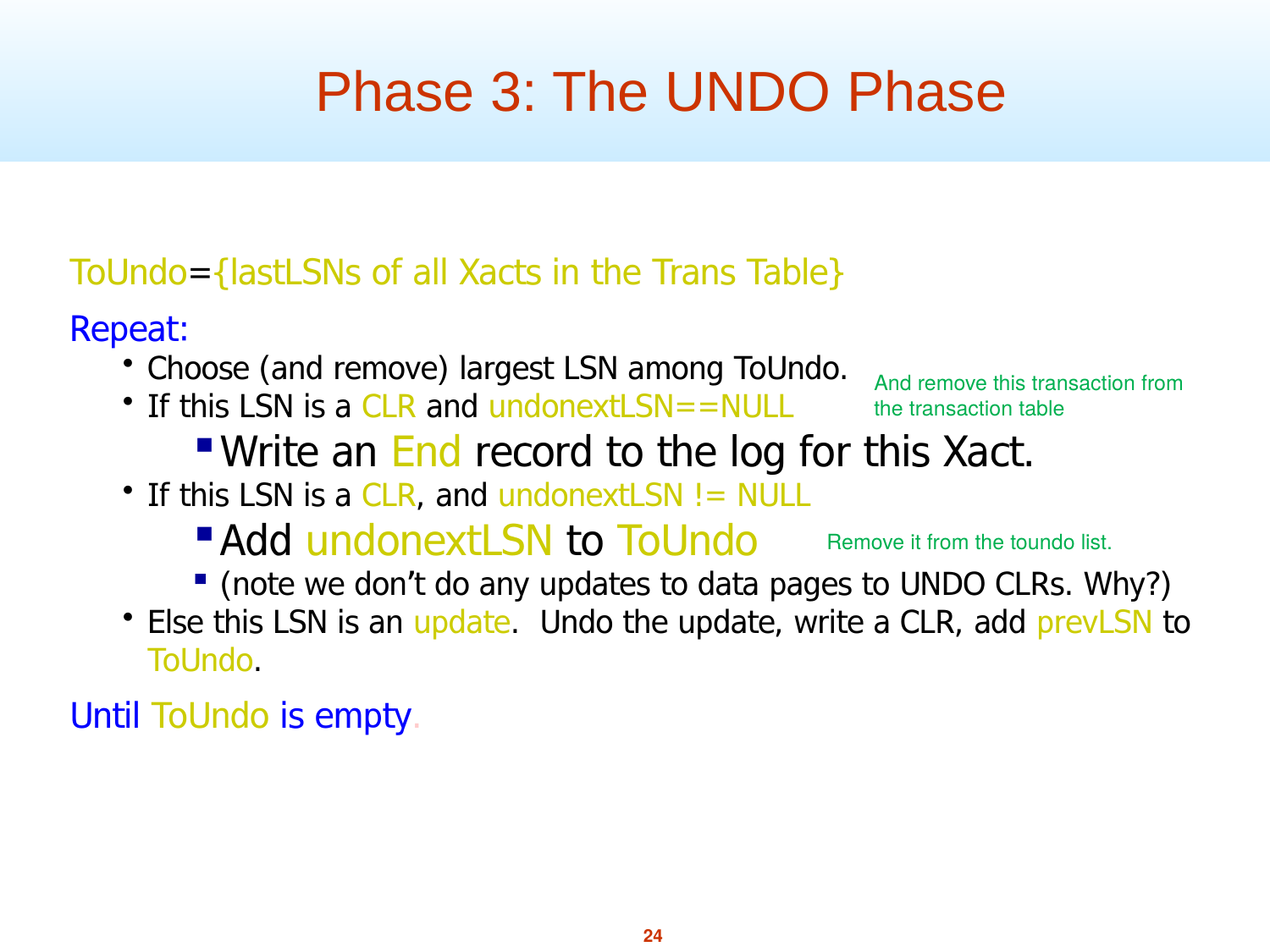

Phase 3: The UNDO Phase
ToUndo={lastLSNs of all Xacts in the Trans Table}
Repeat:
Choose (and remove) largest LSN among ToUndo.
If this LSN is a CLR and undonextLSN==NULL
Write an End record to the log for this Xact.
If this LSN is a CLR, and undonextLSN != NULL
Add undonextLSN to ToUndo
(note we don’t do any updates to data pages to UNDO CLRs. Why?)
Else this LSN is an update.  Undo the update, write a CLR, add prevLSN to ToUndo.
Until ToUndo is empty.
And remove this transaction from the transaction table
Remove it from the toundo list.
24